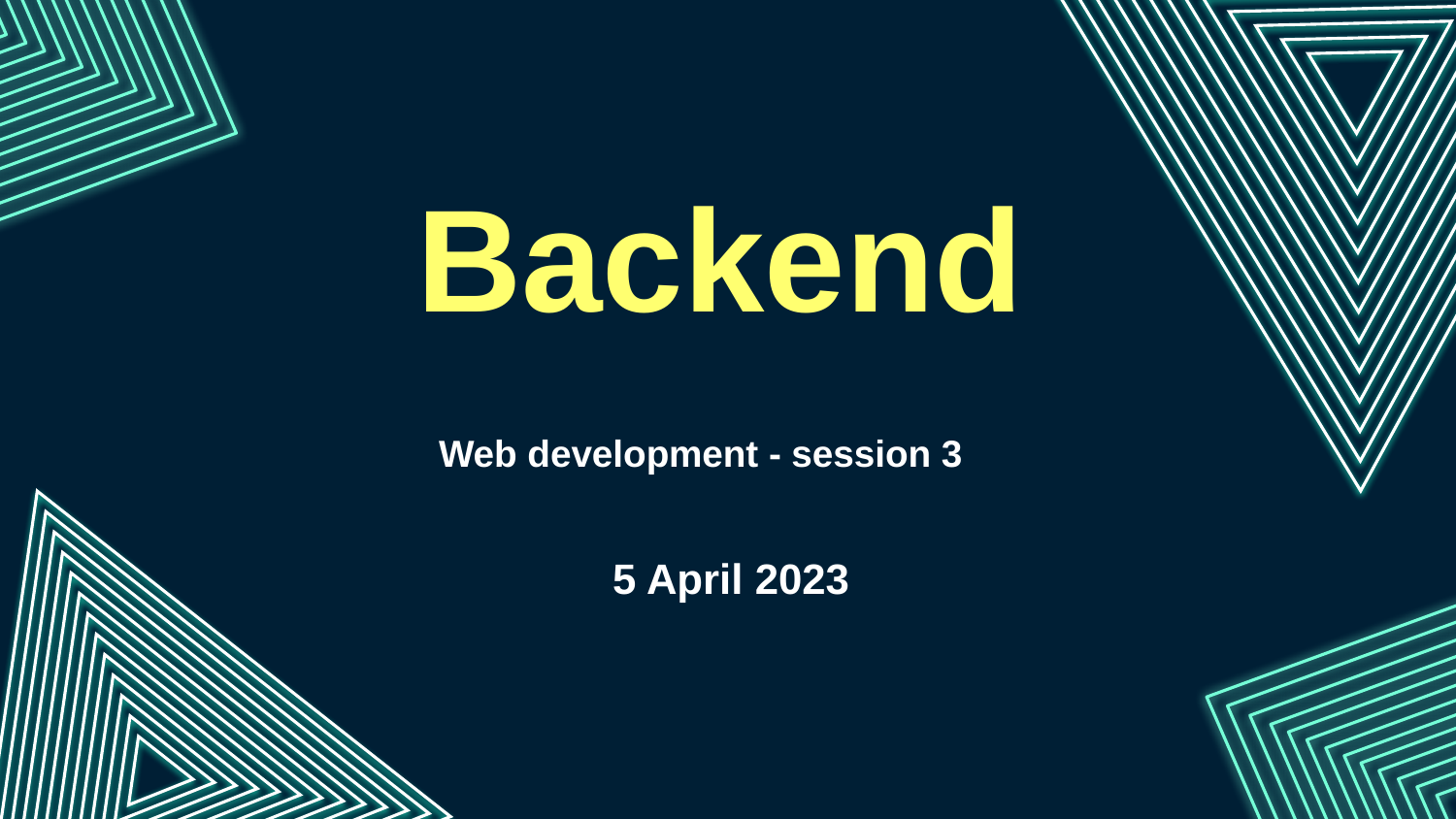

# Backend
Web development - session 3

                                 5 April 2023